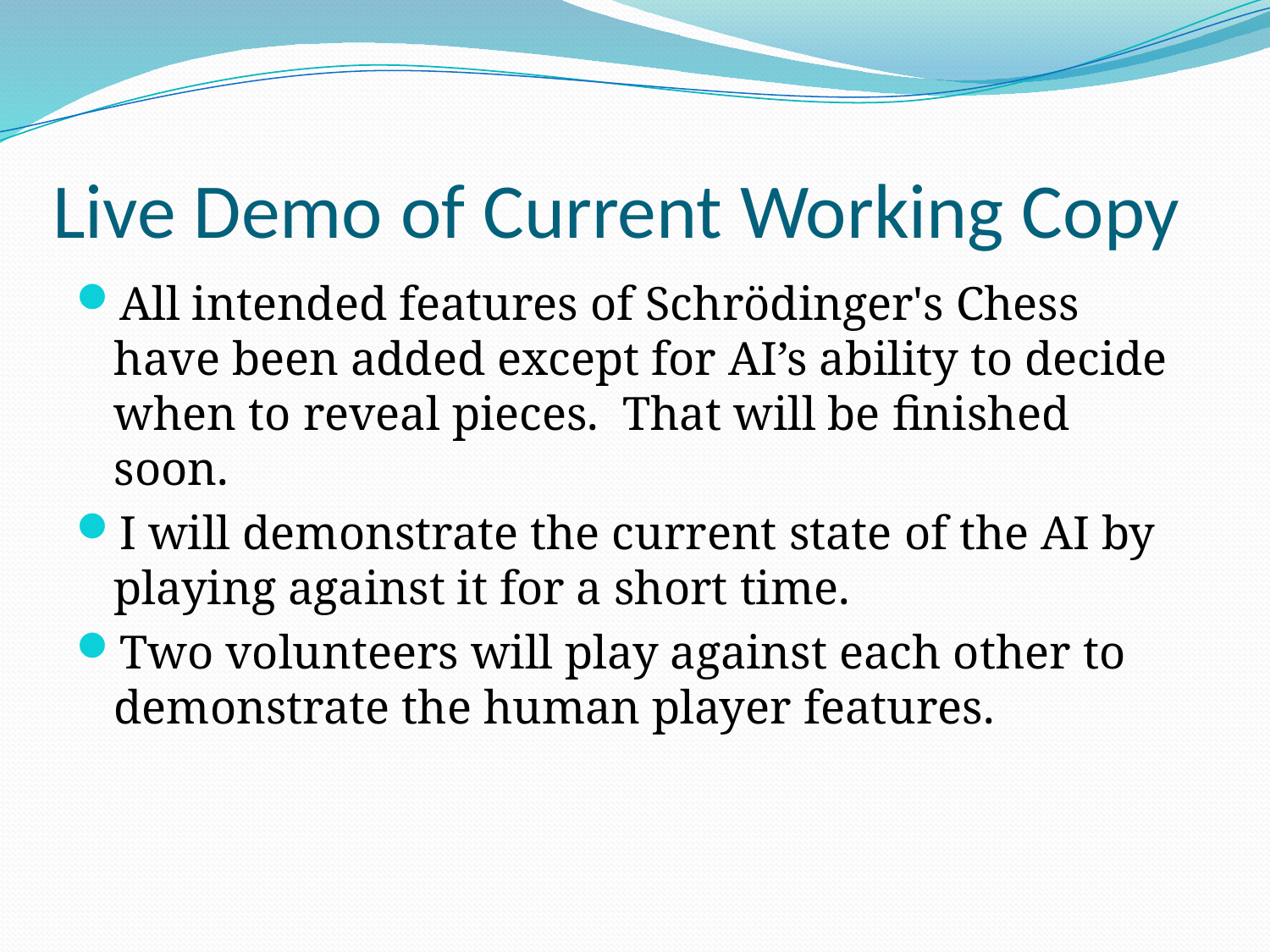

# Live Demo of Current Working Copy
All intended features of Schrödinger's Chess have been added except for AI’s ability to decide when to reveal pieces.  That will be finished soon.
I will demonstrate the current state of the AI by playing against it for a short time.
Two volunteers will play against each other to demonstrate the human player features.